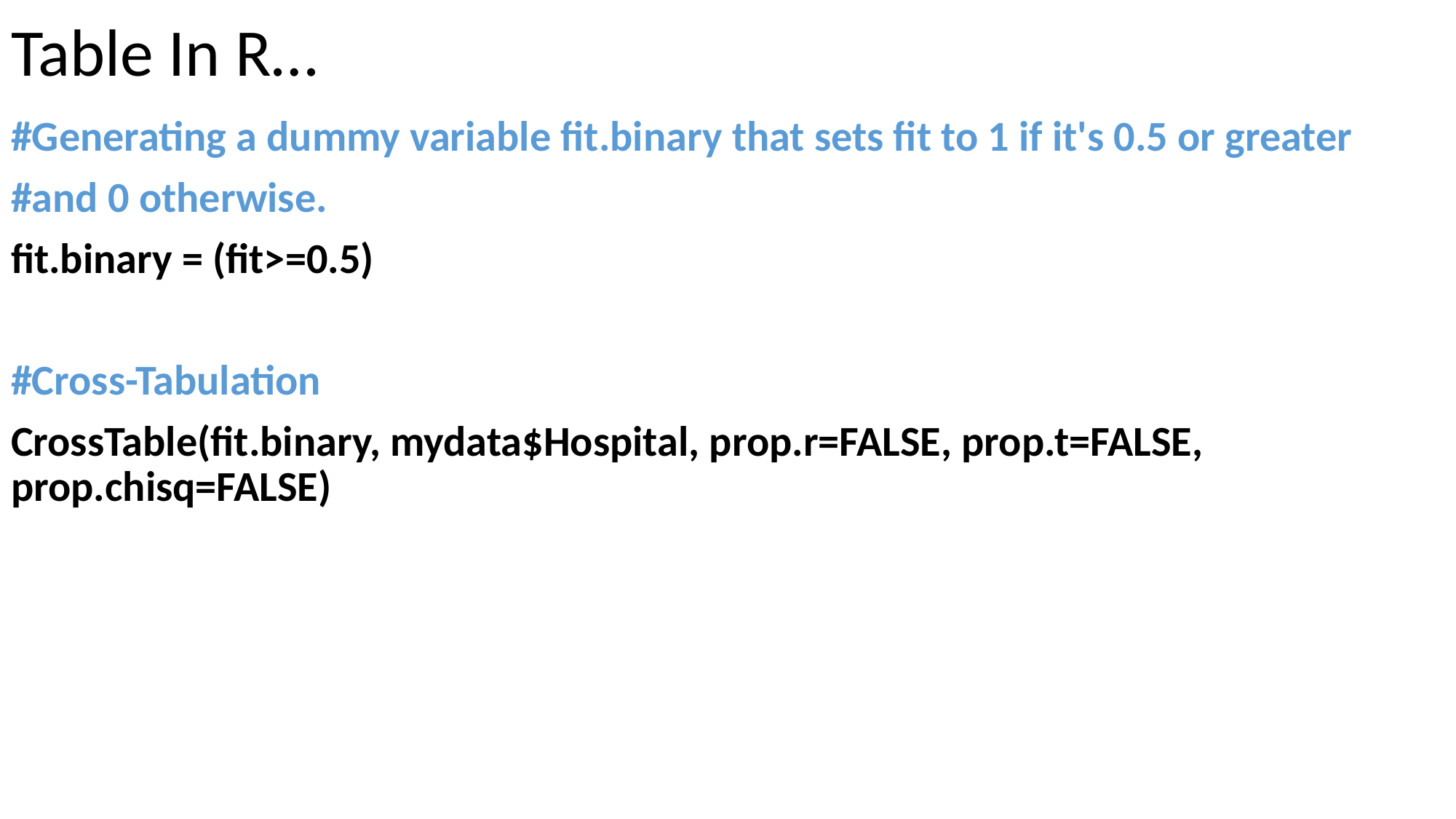

# Table In R…
#Generating a dummy variable fit.binary that sets fit to 1 if it's 0.5 or greater
#and 0 otherwise.
fit.binary = (fit>=0.5)

#Cross-Tabulation
CrossTable(fit.binary, mydata$Hospital, prop.r=FALSE, prop.t=FALSE, prop.chisq=FALSE)